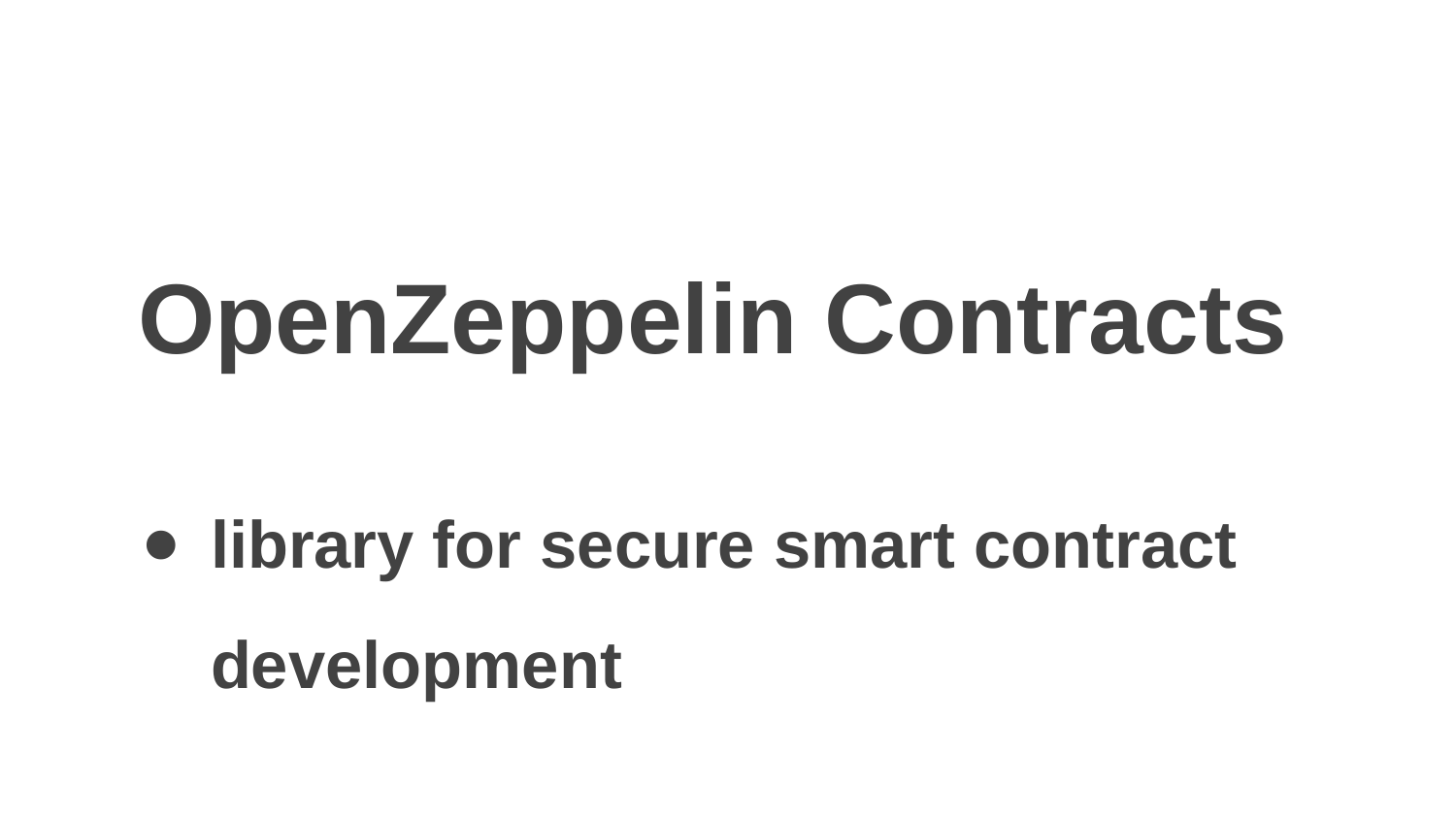

# OpenZeppelin Contracts

library for secure smart contract development